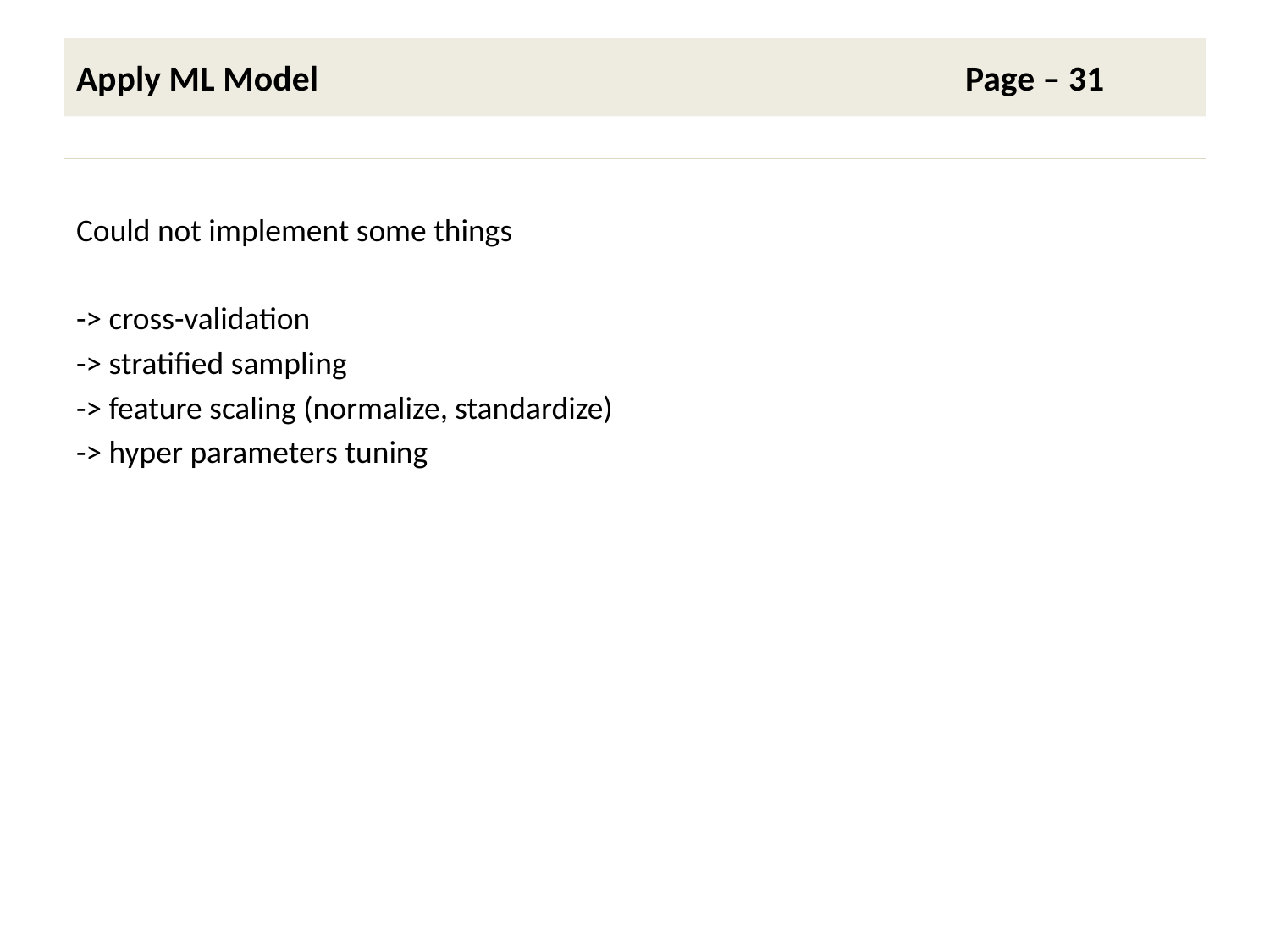

# Apply ML Model						Page – 31

Could not implement some things

-> cross-validation
-> stratified sampling
-> feature scaling (normalize, standardize)
-> hyper parameters tuning